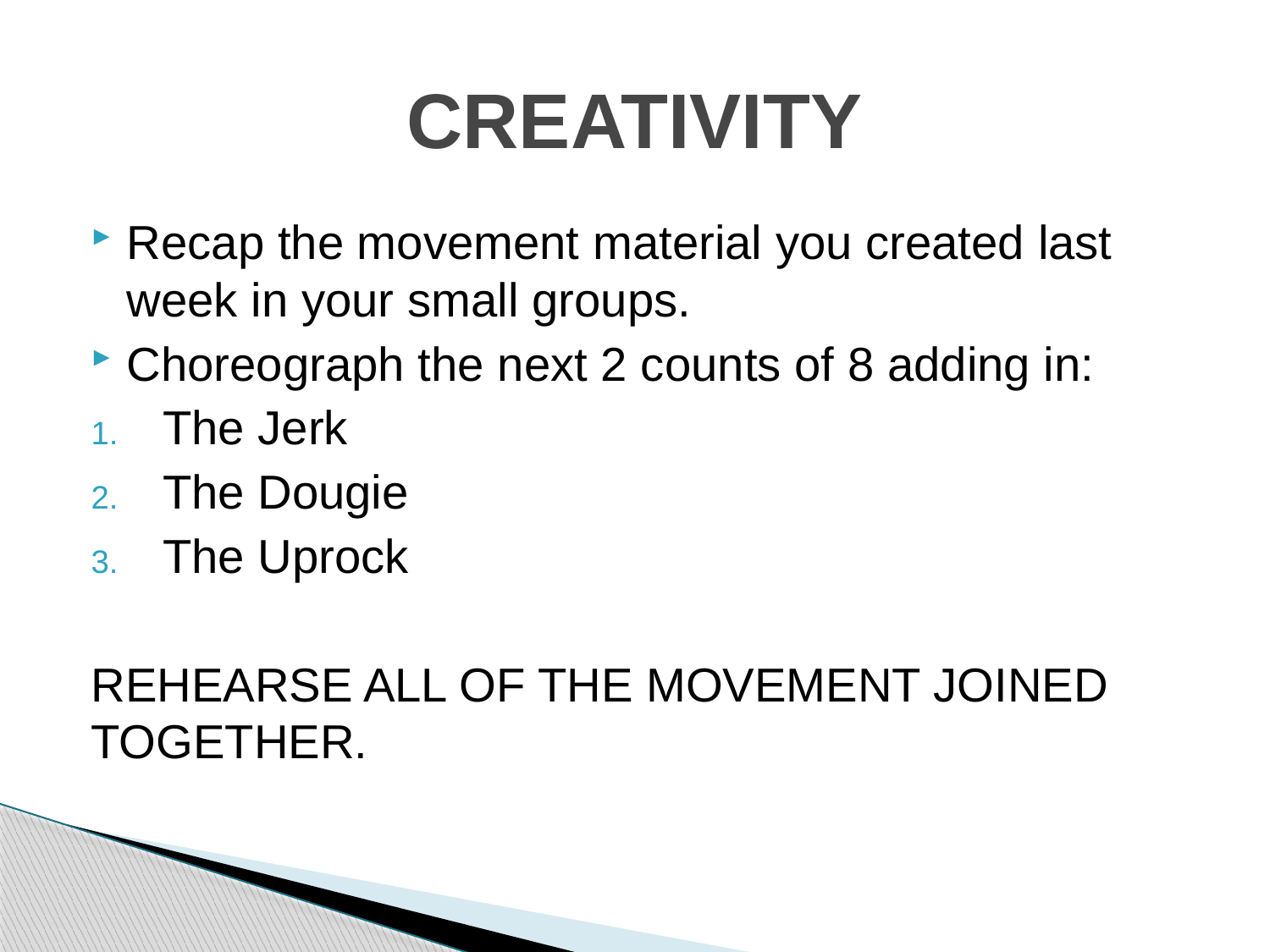

# CREATIVITY
Recap the movement material you created last week in your small groups.
Choreograph the next 2 counts of 8 adding in:
The Jerk
The Dougie
The Uprock

REHEARSE ALL OF THE MOVEMENT JOINED TOGETHER.